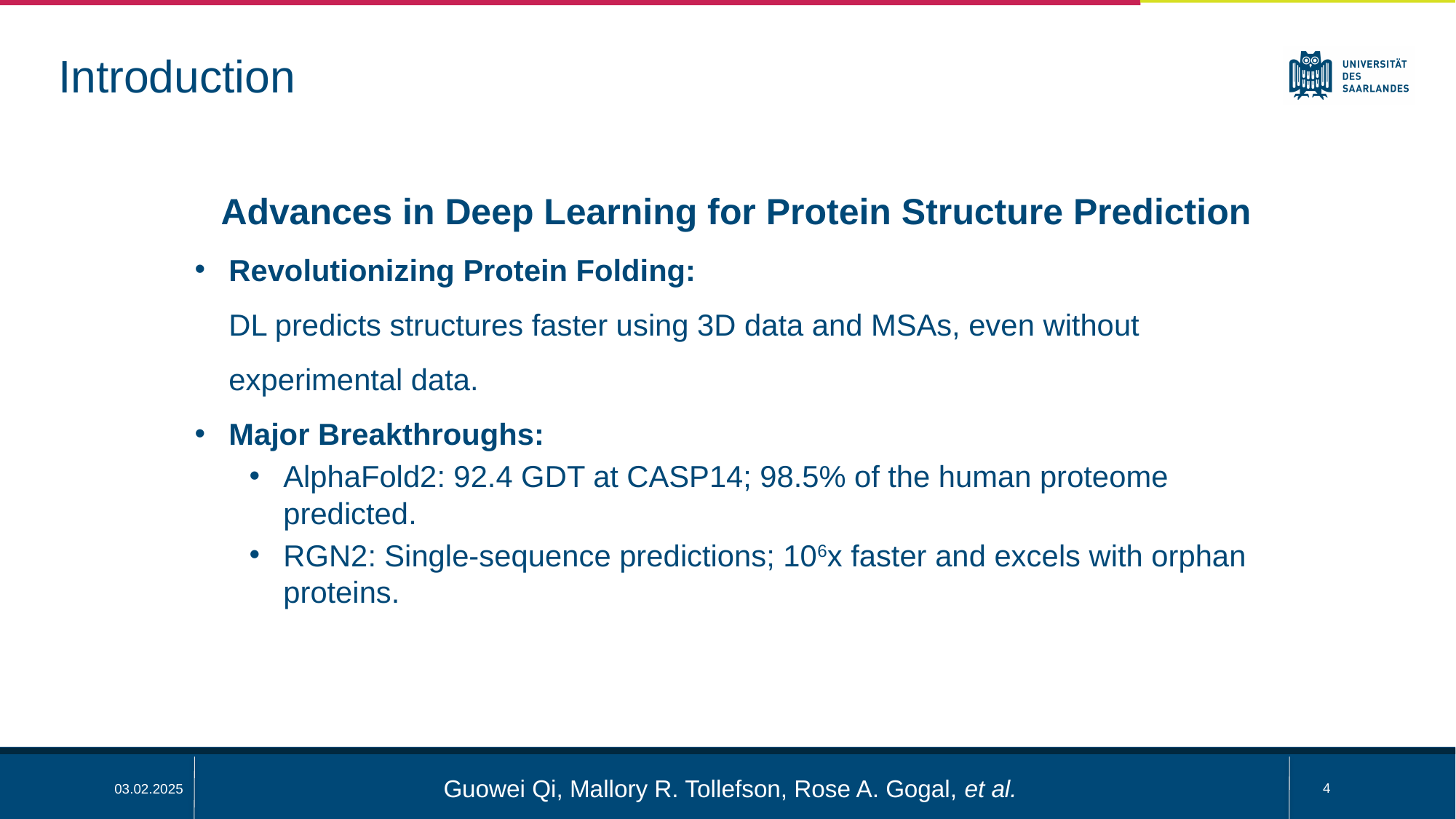

Introduction
Advances in Deep Learning for Protein Structure Prediction
Revolutionizing Protein Folding:
DL predicts structures faster using 3D data and MSAs, even without experimental data.
Major Breakthroughs:
AlphaFold2: 92.4 GDT at CASP14; 98.5% of the human proteome predicted.
RGN2: Single-sequence predictions; 106x faster and excels with orphan proteins.

Guowei Qi, Mallory R. Tollefson, Rose A. Gogal, et al.
4
03.02.2025